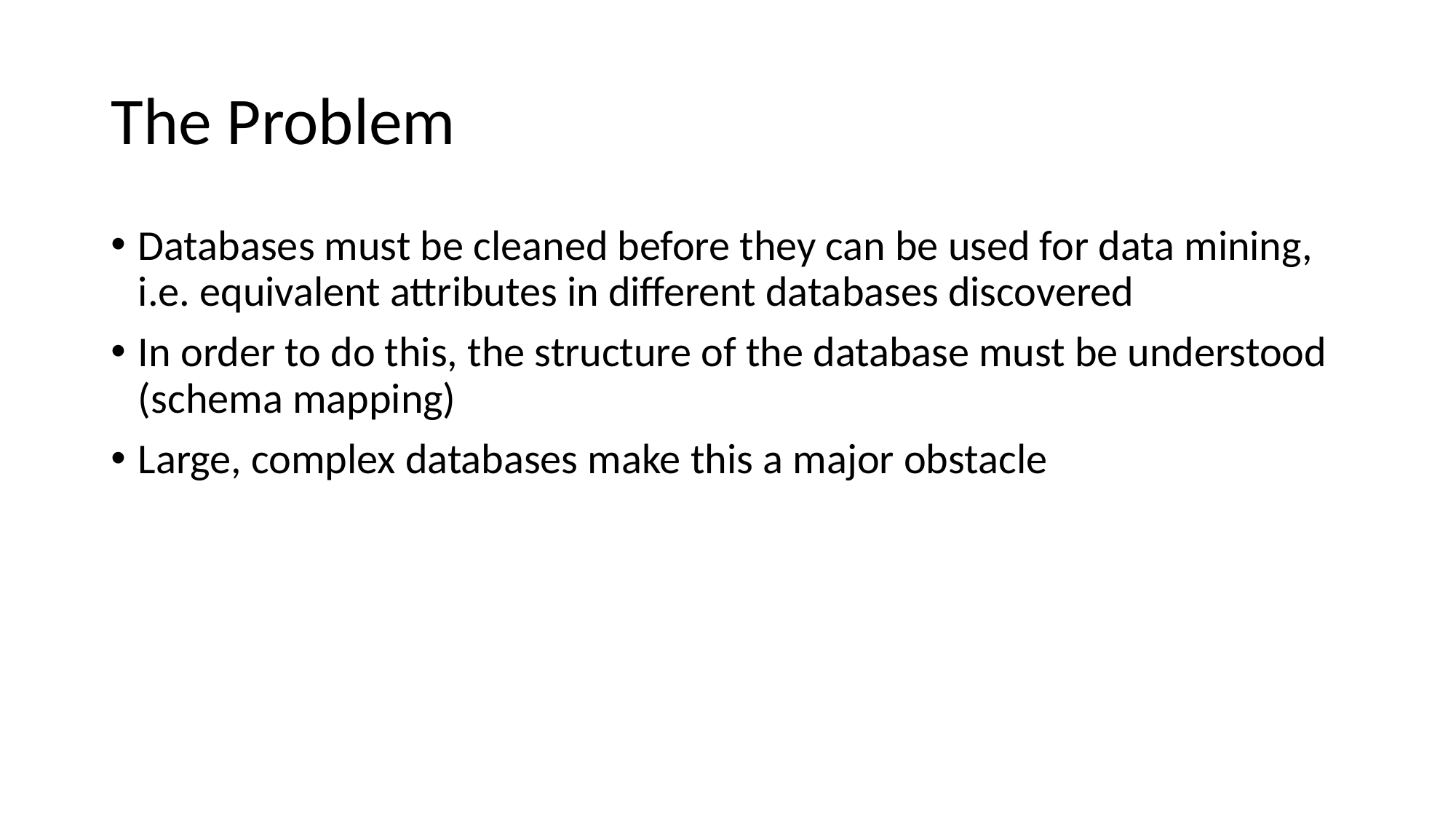

# The Problem
Databases must be cleaned before they can be used for data mining, i.e. equivalent attributes in different databases discovered
In order to do this, the structure of the database must be understood (schema mapping)
Large, complex databases make this a major obstacle